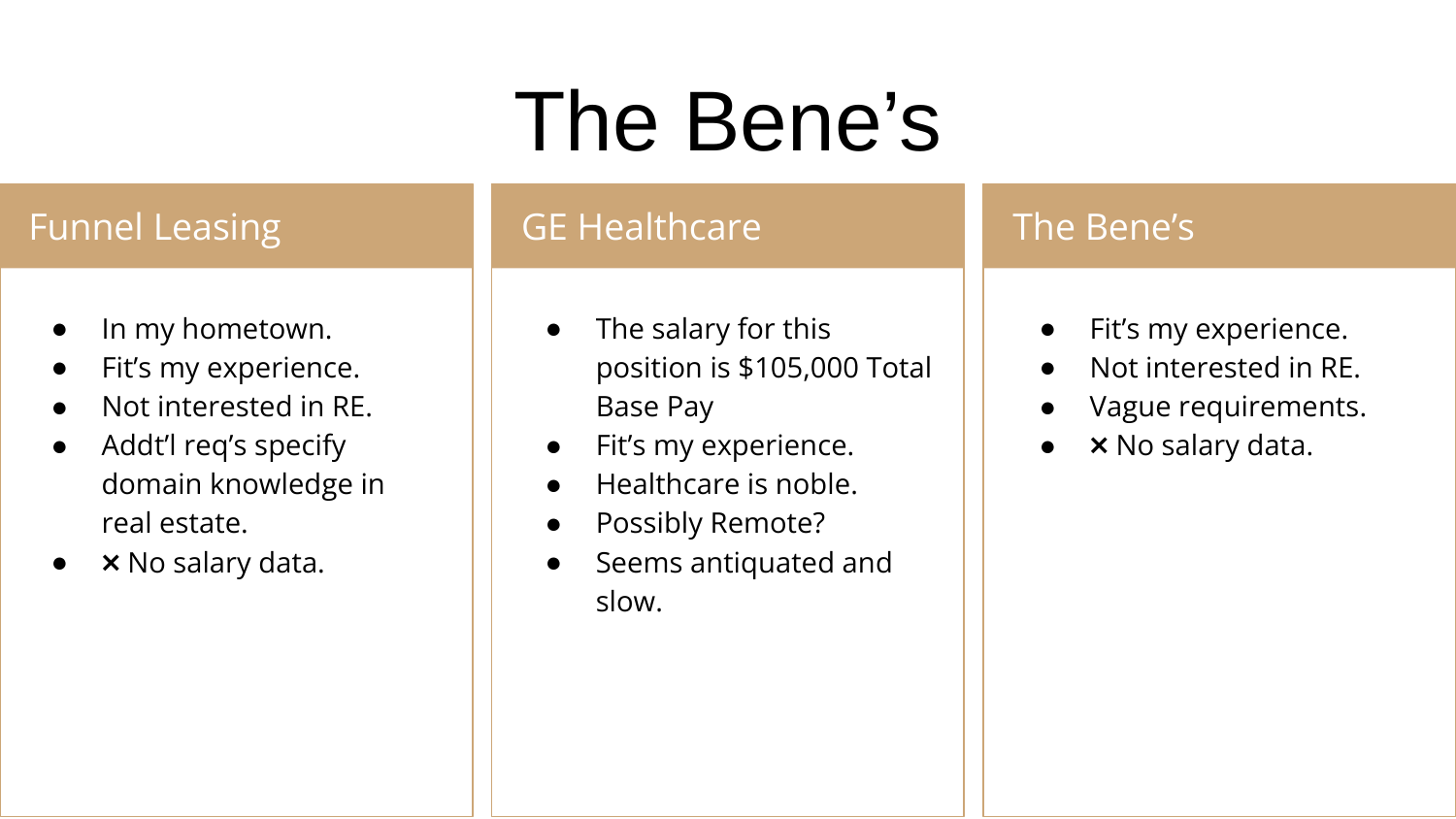

# The Bene’s
Funnel Leasing
GE Healthcare

The Bene’s

In my hometown.
Fit’s my experience.
Not interested in RE.
Addt’l req’s specify domain knowledge in real estate.
❌ No salary data.
The salary for this position is $105,000 Total Base Pay
Fit’s my experience.
Healthcare is noble.
Possibly Remote?
Seems antiquated and slow.
Fit’s my experience.
Not interested in RE.
Vague requirements.
❌ No salary data.